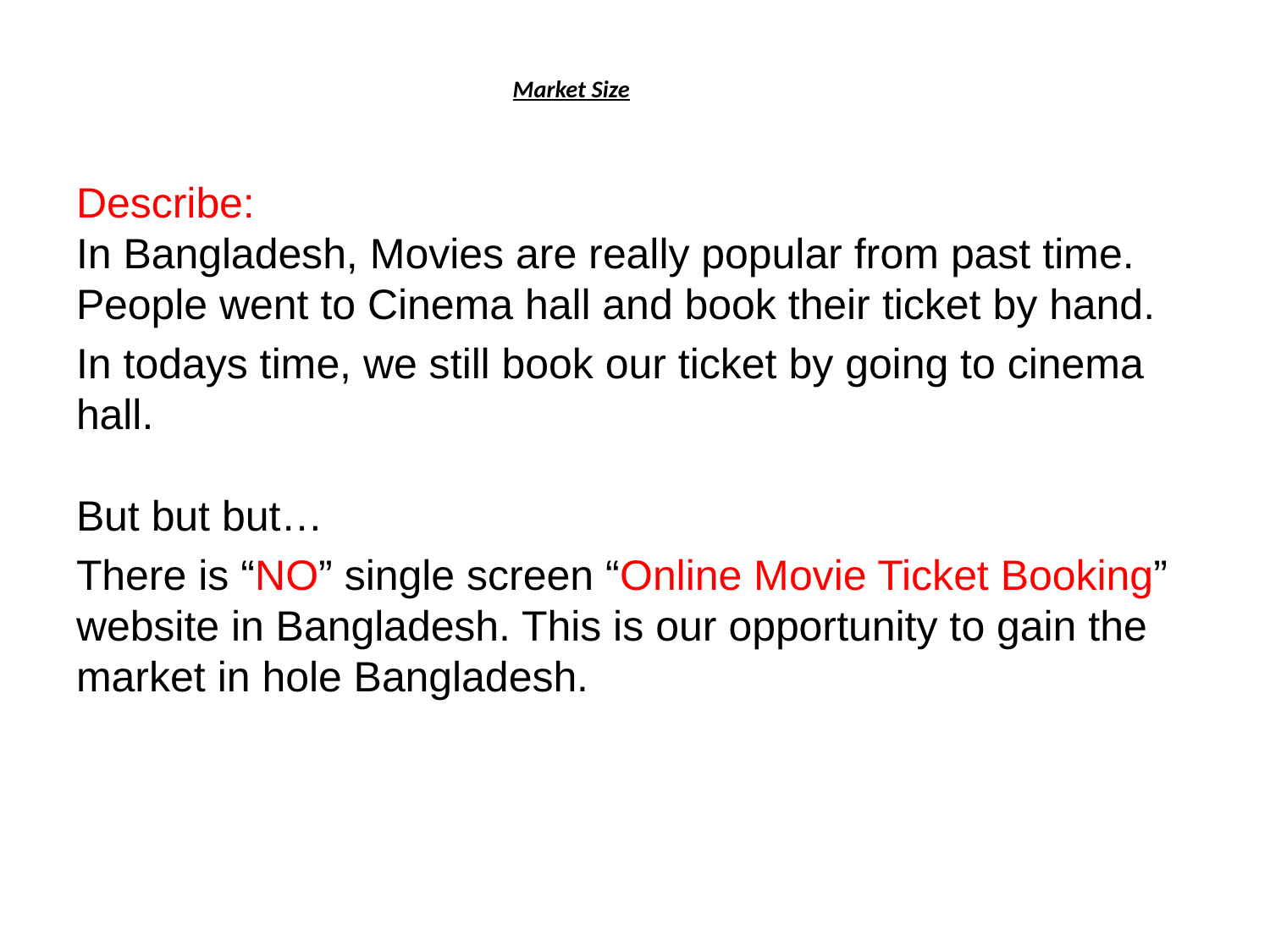

Market Size
Describe:
In Bangladesh, Movies are really popular from past time. People went to Cinema hall and book their ticket by hand.
In todays time, we still book our ticket by going to cinema hall.
But but but…
There is “NO” single screen “Online Movie Ticket Booking” website in Bangladesh. This is our opportunity to gain the market in hole Bangladesh.